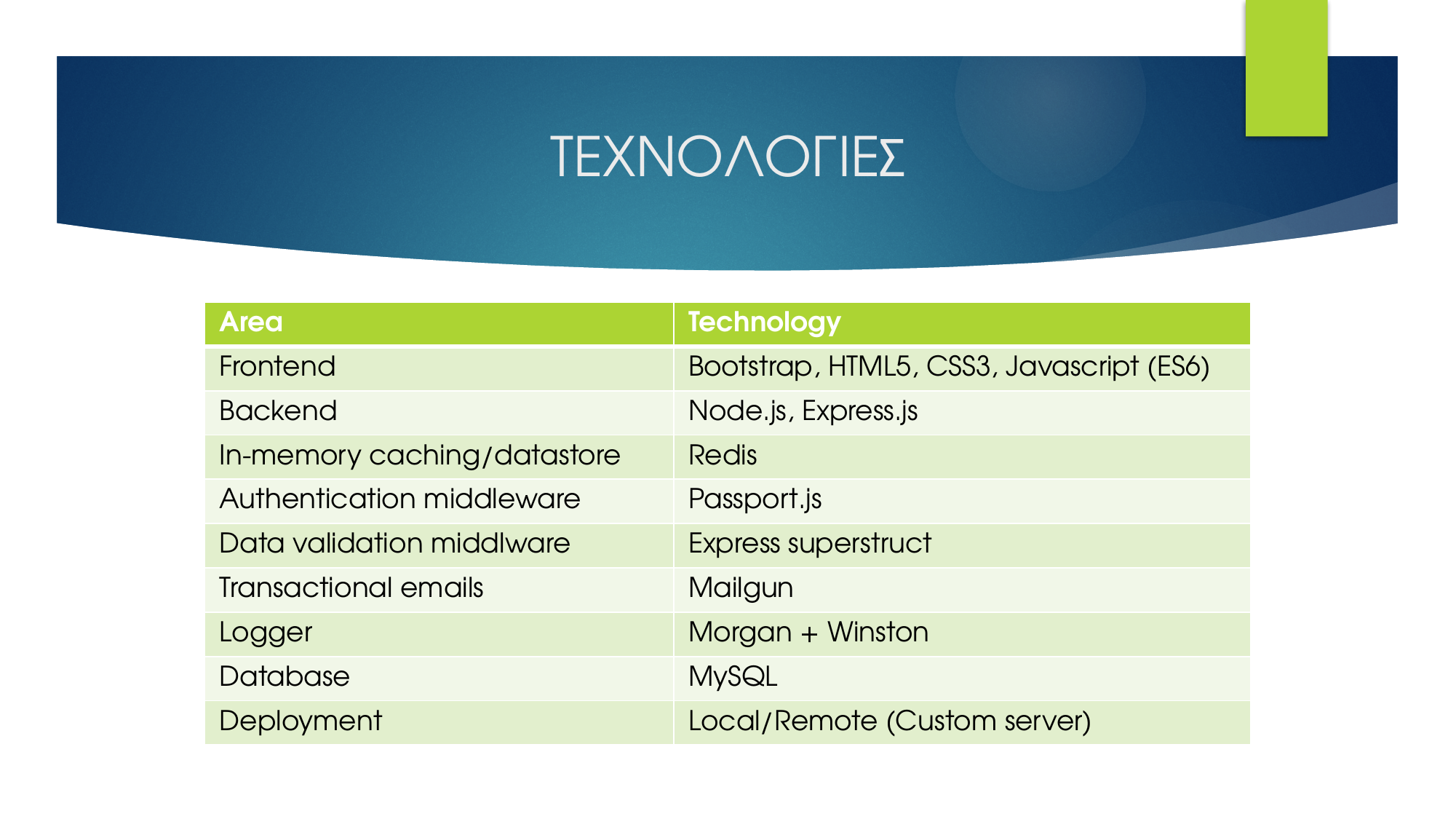

# ΤΕΧΝΟΛΟΓΙΕΣ
| Area | Technology |
| --- | --- |
| Frontend | Bootstrap, HTML5, CSS3, Javascript (ES6) |
| Backend | Node.js, Express.js |
| In-memory caching/datastore | Redis |
| Authentication middleware | Passport.js |
| Data validation middlware | Express superstruct |
| Transactional emails | Mailgun |
| Logger | Morgan + Winston |
| Database | MySQL |
| Deployment | Local/Remote (Custom server) |